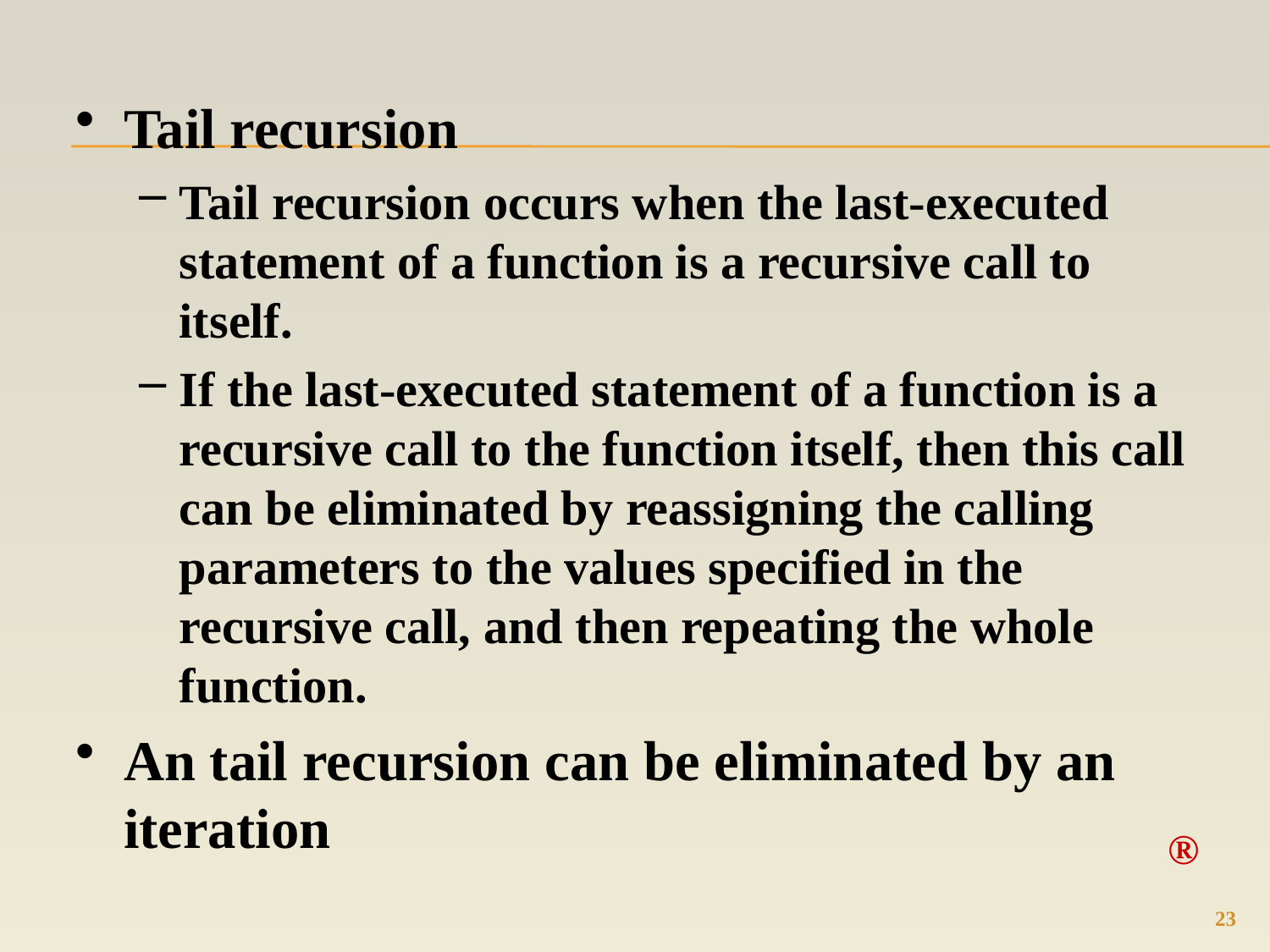

Tail recursion
Tail recursion occurs when the last-executed statement of a function is a recursive call to itself.
If the last-executed statement of a function is a recursive call to the function itself, then this call can be eliminated by reassigning the calling parameters to the values specified in the recursive call, and then repeating the whole function.
An tail recursion can be eliminated by an iteration
®
23